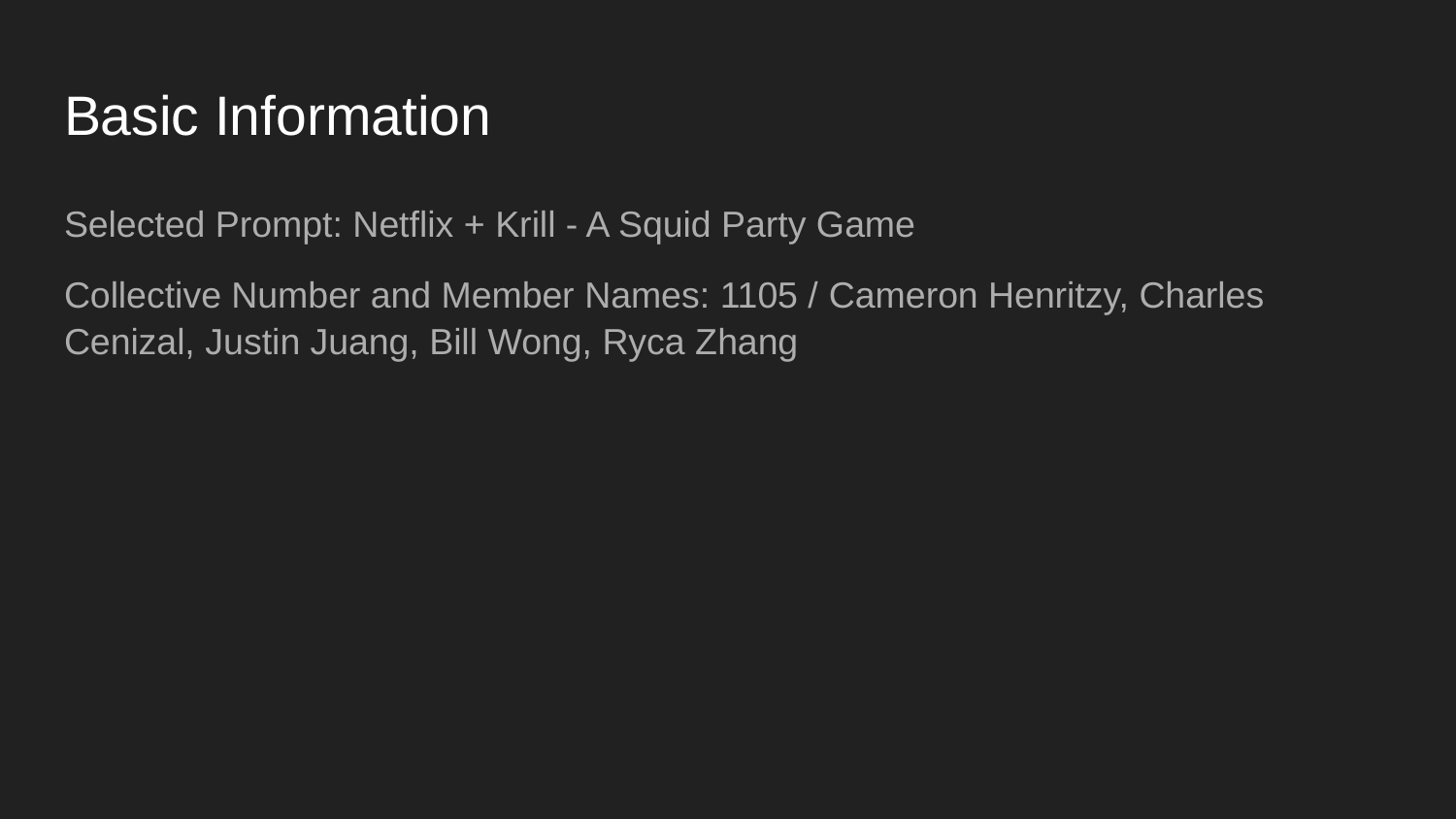

# Basic Information
Selected Prompt: Netflix + Krill - A Squid Party Game
Collective Number and Member Names: 1105 / Cameron Henritzy, Charles Cenizal, Justin Juang, Bill Wong, Ryca Zhang